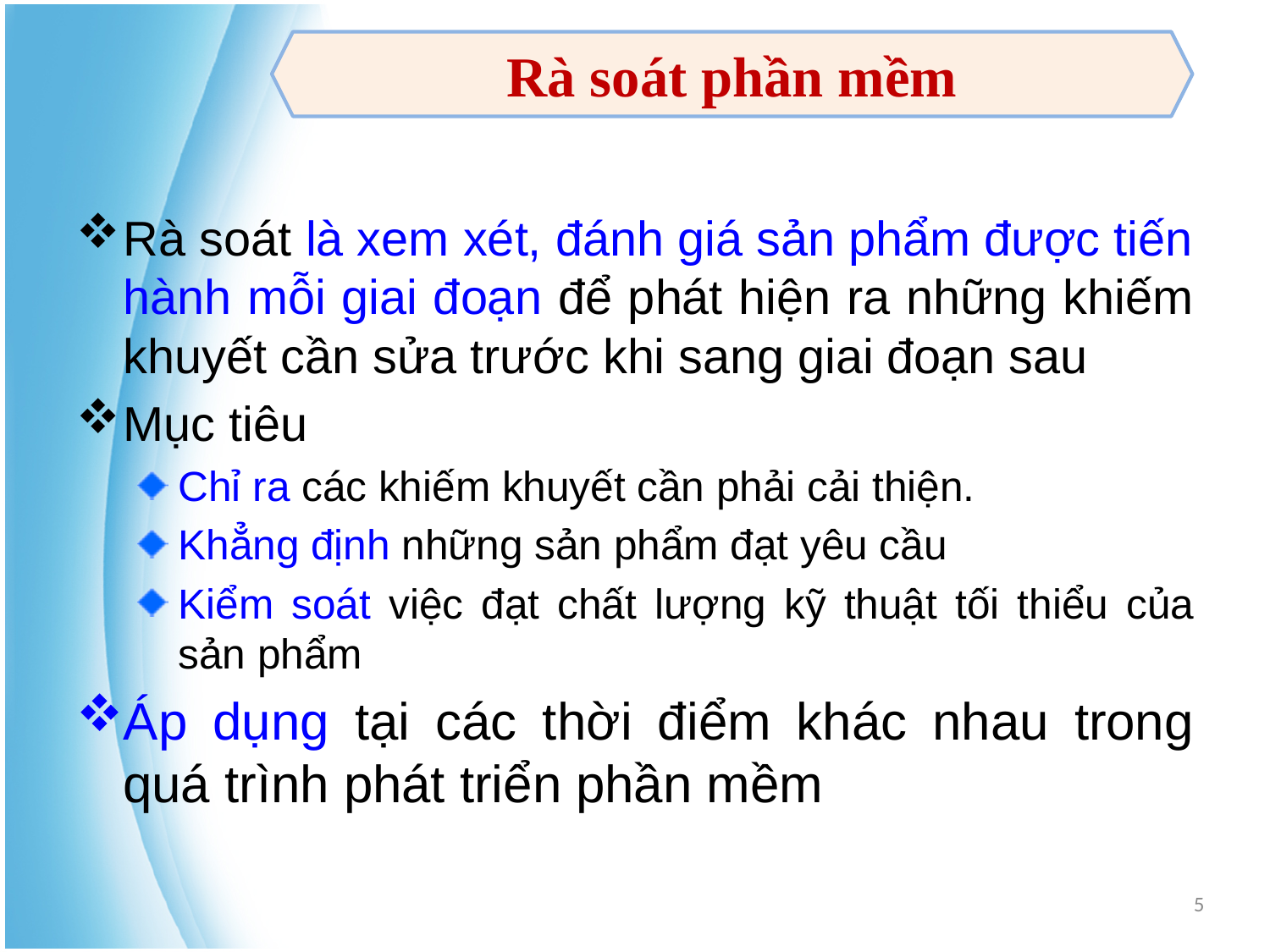

Rà soát phần mềm
Rà soát là xem xét, đánh giá sản phẩm được tiến hành mỗi giai đoạn để phát hiện ra những khiếm khuyết cần sửa trước khi sang giai đoạn sau
Mục tiêu
Chỉ ra các khiếm khuyết cần phải cải thiện.
Khẳng định những sản phẩm đạt yêu cầu
Kiểm soát việc đạt chất lượng kỹ thuật tối thiểu của sản phẩm
Áp dụng tại các thời điểm khác nhau trong quá trình phát triển phần mềm

5